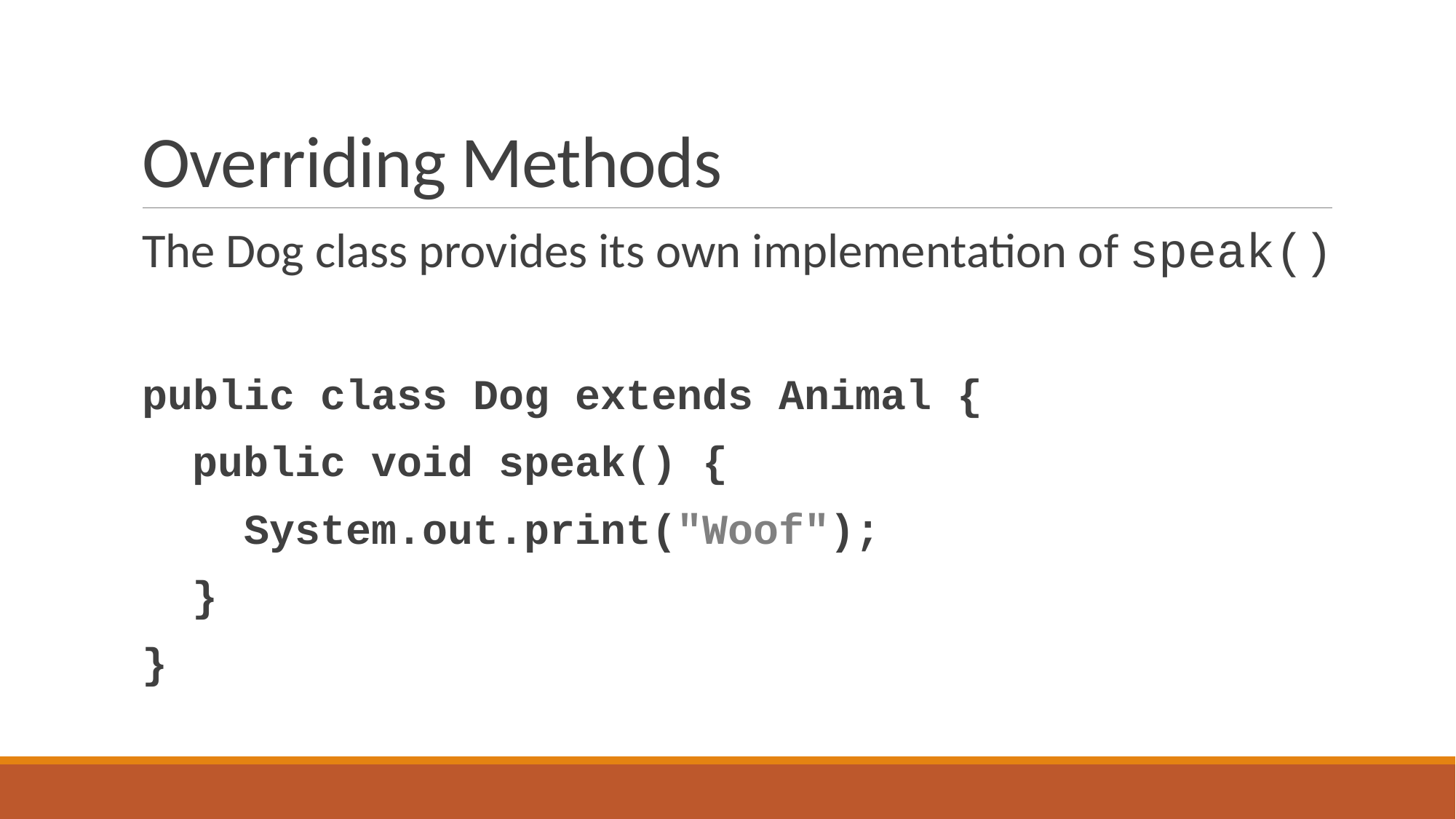

# Overriding Methods
The Dog class provides its own implementation of speak()

public class Dog extends Animal {
  public void speak() {
    System.out.print("Woof");
  }
}